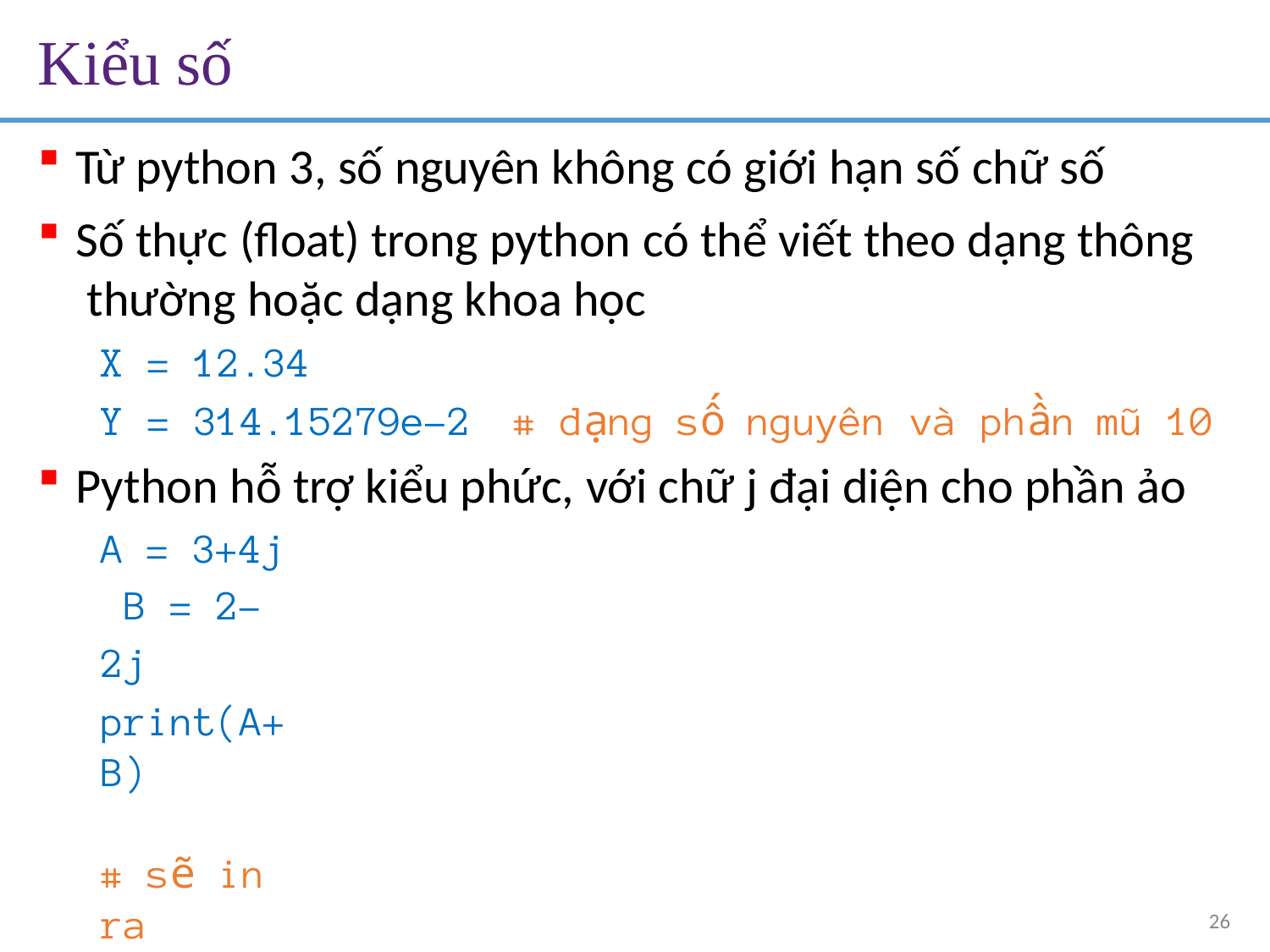

# Kiểu số
Từ python 3, số nguyên không có giới hạn số chữ số
Số thực (float) trong python có thể viết theo dạng thông  thường hoặc dạng khoa học

Python hỗ trợ kiểu phức, với chữ j đại diện cho phần ảo
A = 3+4j  B = 2-2j
print(A+B)	# sẽ in ra (5+2j)
| X | = | 12.34 |  |  |  |  |  |  |  |  |
| --- | --- | --- | --- | --- | --- | --- | --- | --- | --- | --- |
| Y | = | 314.15279e-2 | # | dạng | số | nguyên | và | phần | mũ | 10 |
26